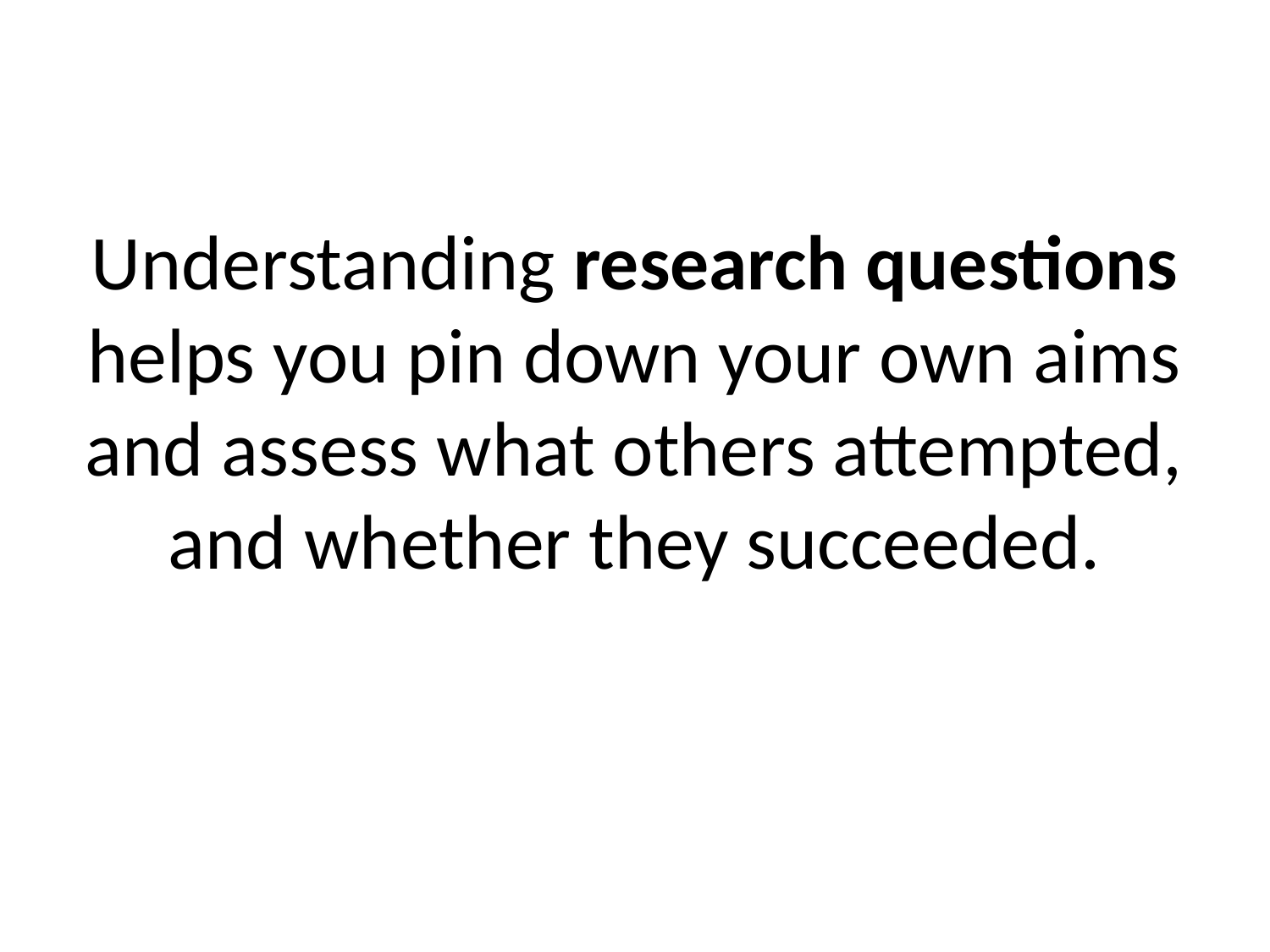

# Understanding research questions helps you pin down your own aims and assess what others attempted, and whether they succeeded.